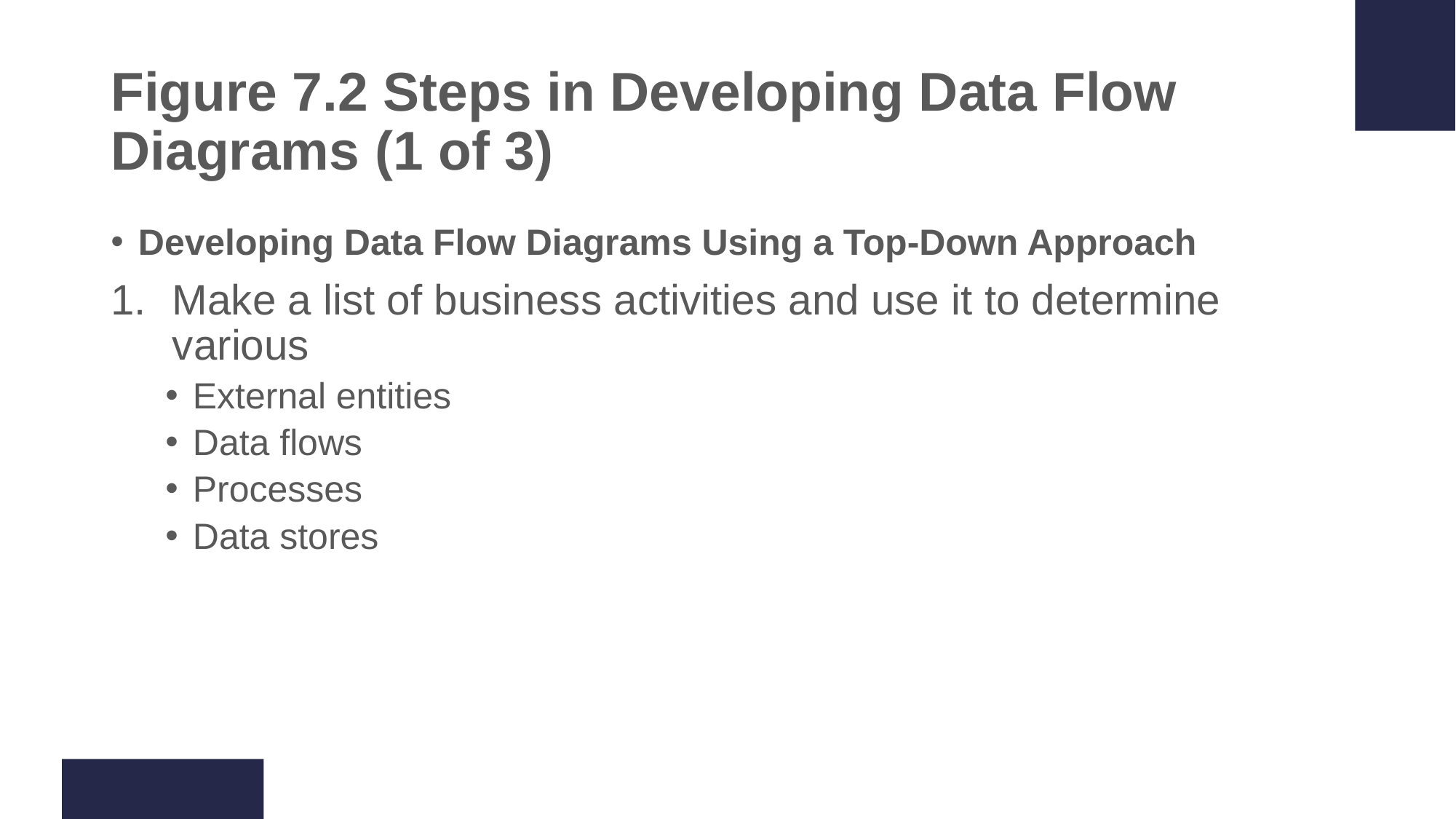

# Figure 7.2 Steps in Developing Data Flow Diagrams (1 of 3)
Developing Data Flow Diagrams Using a Top-Down Approach
Make a list of business activities and use it to determine various
External entities
Data flows
Processes
Data stores